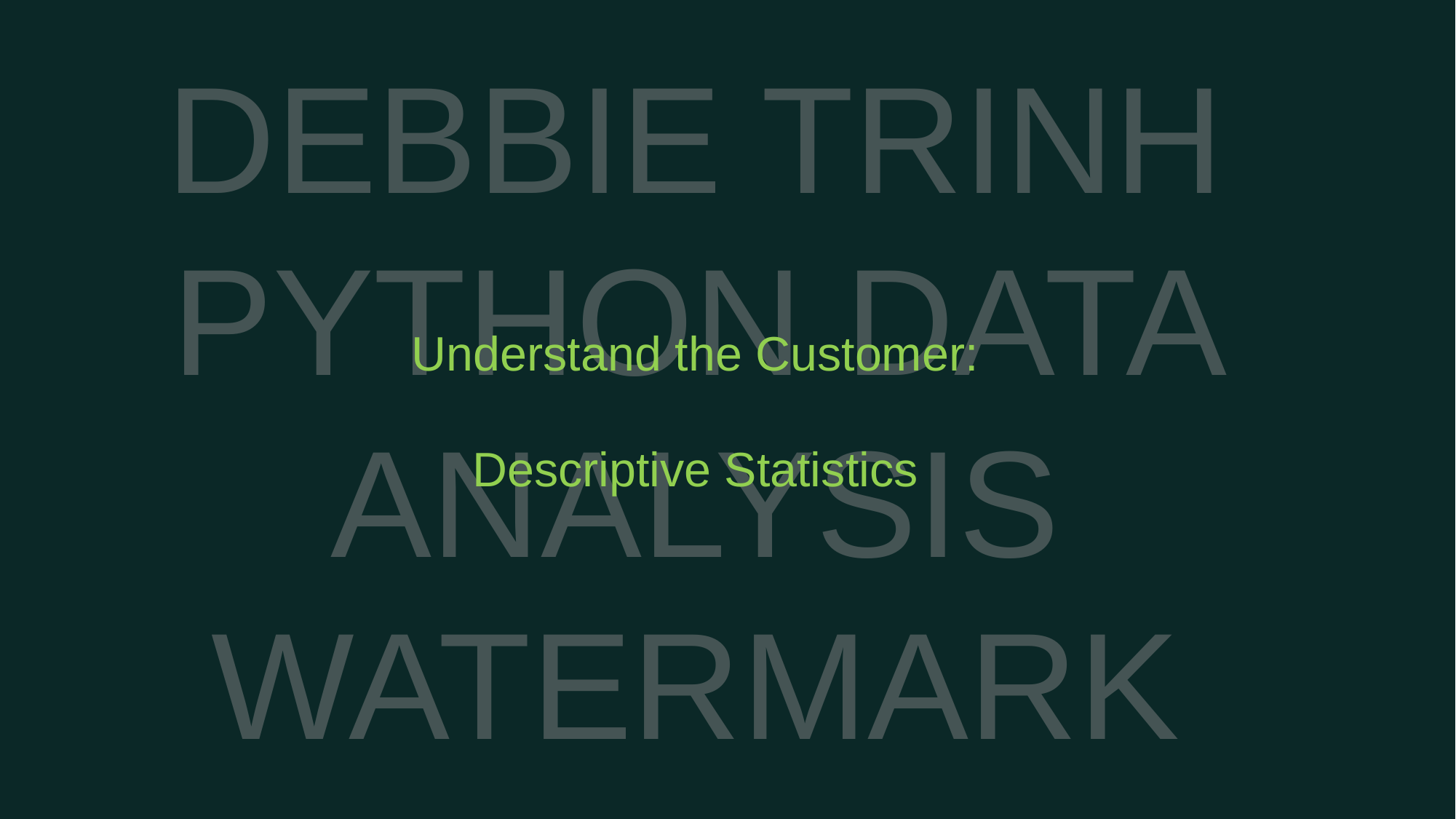

DEBBIE TRINH
PYTHON DATA ANALYSIS
WATERMARK
# Understand the Customer: Descriptive Statistics